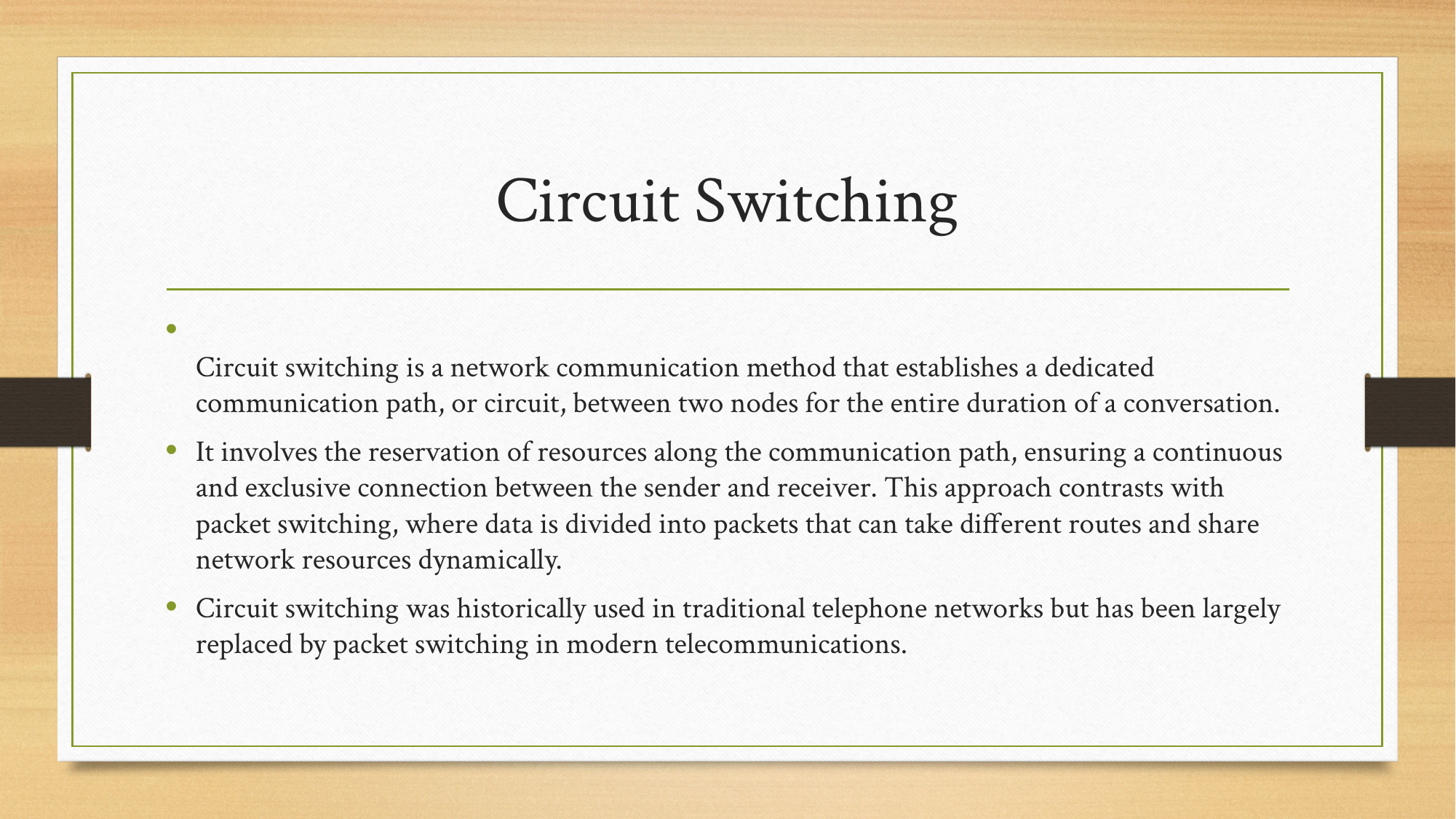

# Circuit Switching
Circuit switching is a network communication method that establishes a dedicated communication path, or circuit, between two nodes for the entire duration of a conversation.
It involves the reservation of resources along the communication path, ensuring a continuous and exclusive connection between the sender and receiver. This approach contrasts with packet switching, where data is divided into packets that can take different routes and share network resources dynamically.
Circuit switching was historically used in traditional telephone networks but has been largely replaced by packet switching in modern telecommunications.